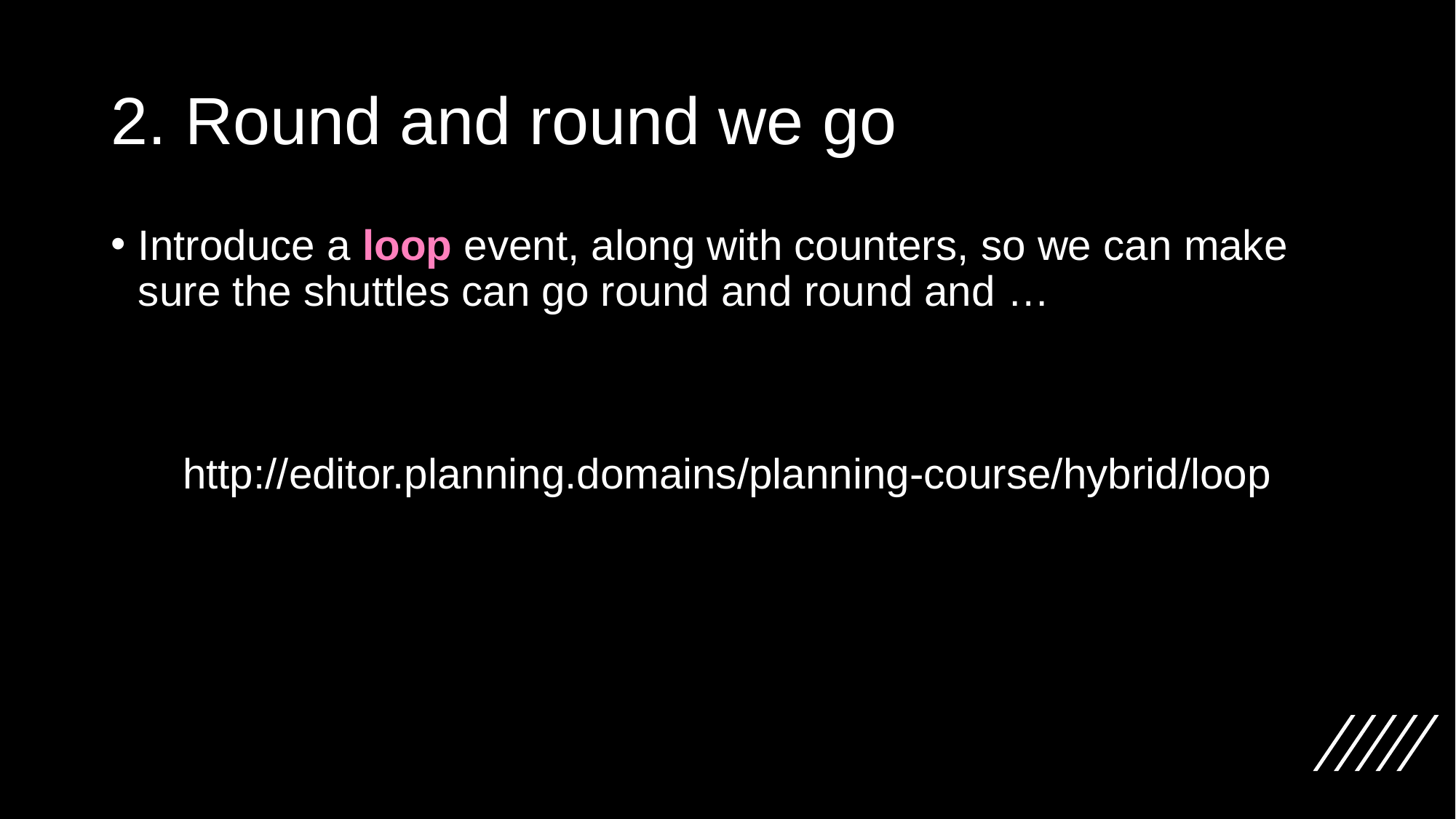

# 2. Round and round we go
Introduce a loop event, along with counters, so we can make sure the shuttles can go round and round and …

http://editor.planning.domains/planning-course/hybrid/loop